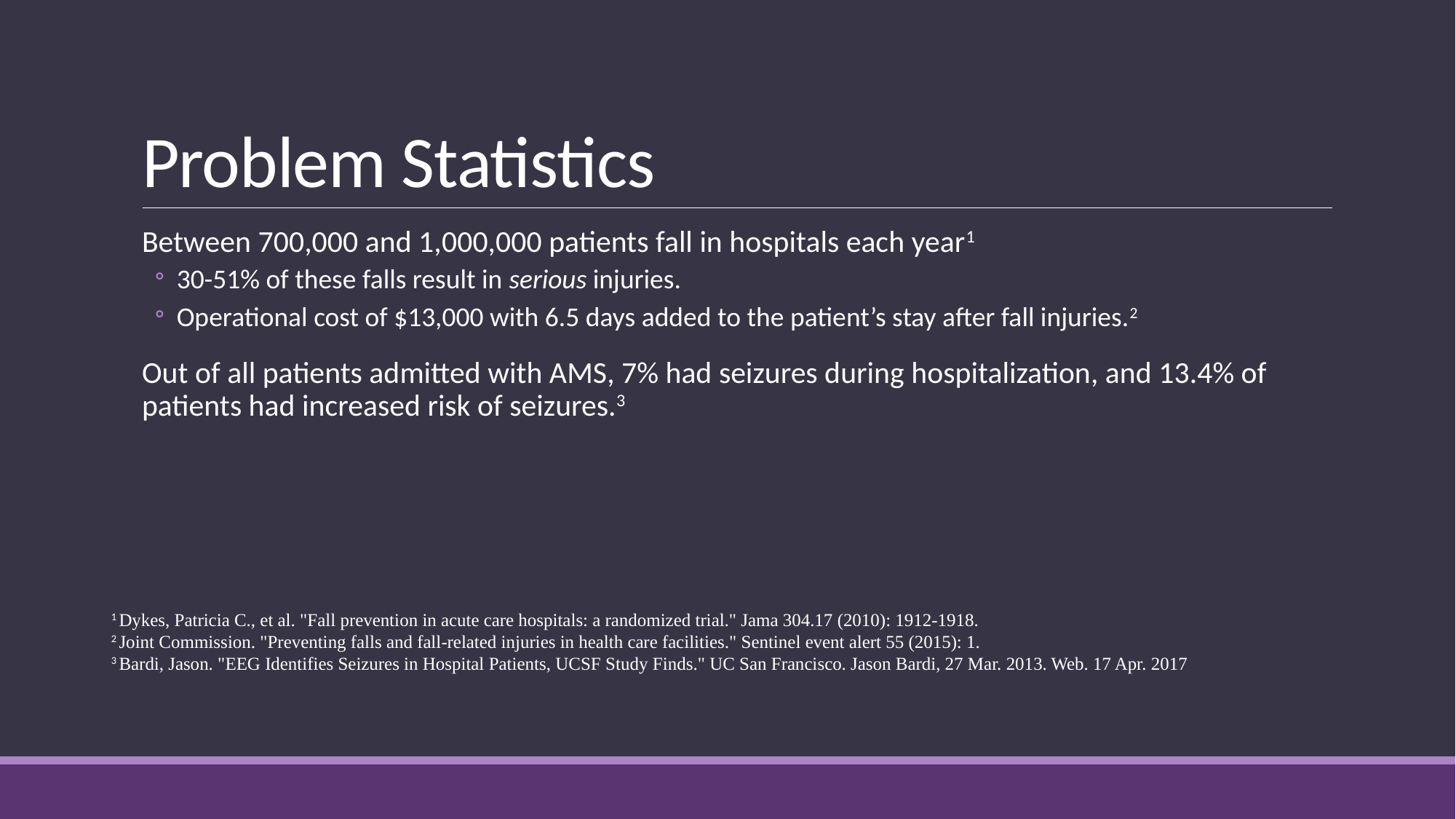

# Problem Statistics
Between 700,000 and 1,000,000 patients fall in hospitals each year1
30-51% of these falls result in serious injuries.
Operational cost of $13,000 with 6.5 days added to the patient’s stay after fall injuries.2
Out of all patients admitted with AMS, 7% had seizures during hospitalization, and 13.4% of patients had increased risk of seizures.3
1 Dykes, Patricia C., et al. "Fall prevention in acute care hospitals: a randomized trial." Jama 304.17 (2010): 1912-1918.
2 Joint Commission. "Preventing falls and fall-related injuries in health care facilities." Sentinel event alert 55 (2015): 1.
3 Bardi, Jason. "EEG Identifies Seizures in Hospital Patients, UCSF Study Finds." UC San Francisco. Jason Bardi, 27 Mar. 2013. Web. 17 Apr. 2017